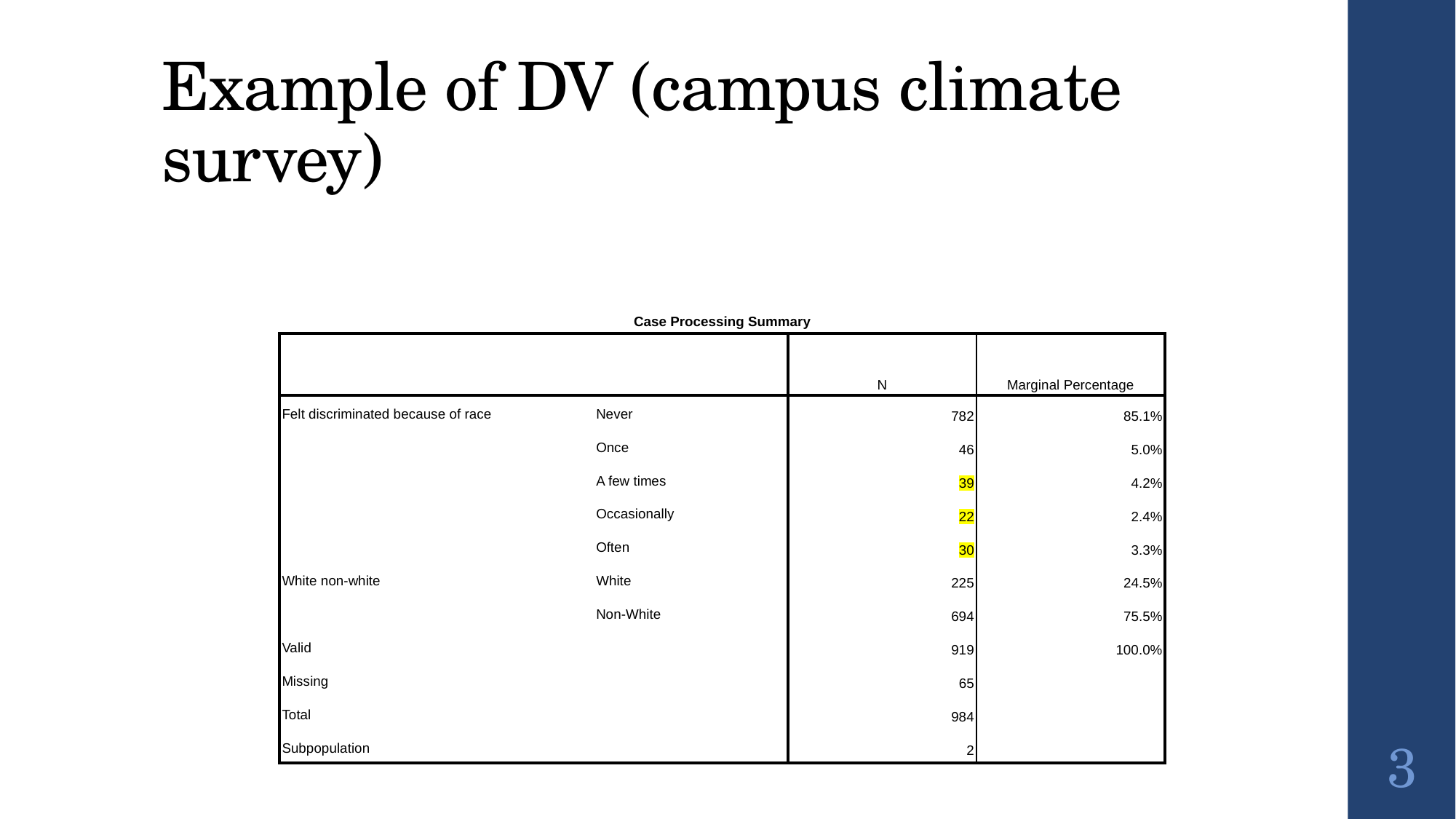

# Example of DV (campus climate survey)
| Case Processing Summary |  |  |  |
| --- | --- | --- | --- |
|  |  | N | Marginal Percentage |
| Felt discriminated because of race | Never | 782 | 85.1% |
|  | Once | 46 | 5.0% |
|  | A few times | 39 | 4.2% |
|  | Occasionally | 22 | 2.4% |
|  | Often | 30 | 3.3% |
| White non-white | White | 225 | 24.5% |
|  | Non-White | 694 | 75.5% |
| Valid |  | 919 | 100.0% |
| Missing |  | 65 |  |
| Total |  | 984 |  |
| Subpopulation |  | 2 |  |
3